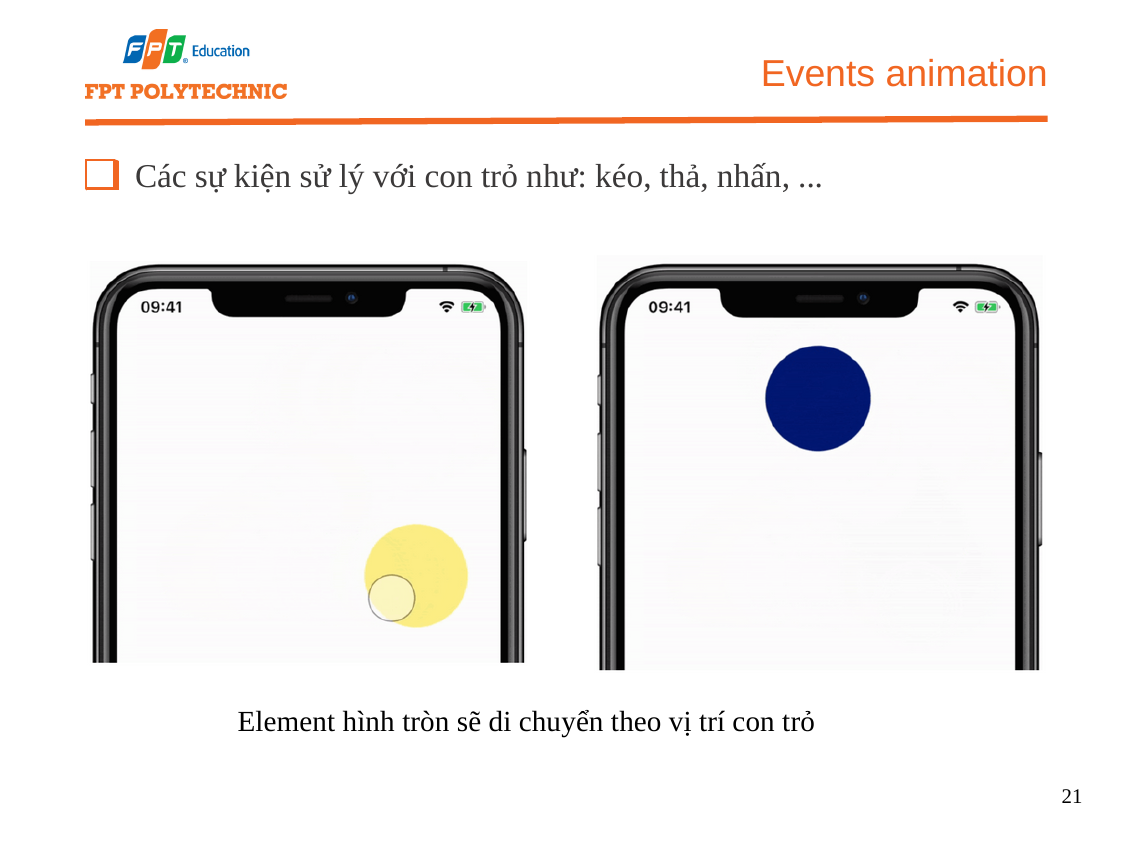

Events animation

Các sự kiện sử lý với con trỏ như: kéo, thả, nhấn, ...

Element hình tròn sẽ di chuyển theo vị trí con trỏ
21